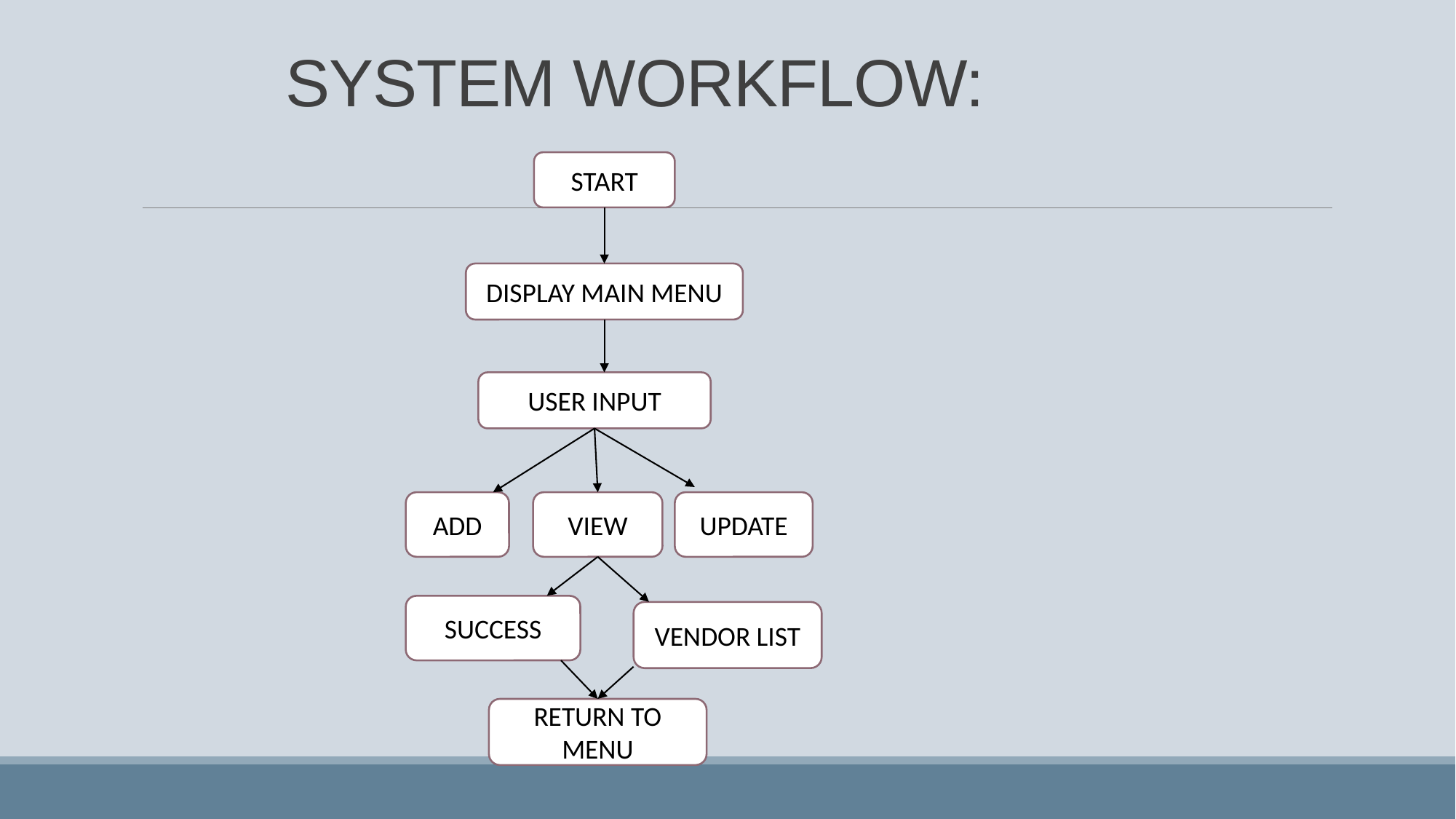

# SYSTEM WORKFLOW:
START
DISPLAY MAIN MENU
USER INPUT
ADD
VIEW
UPDATE
SUCCESS
VENDOR LIST
RETURN TO MENU